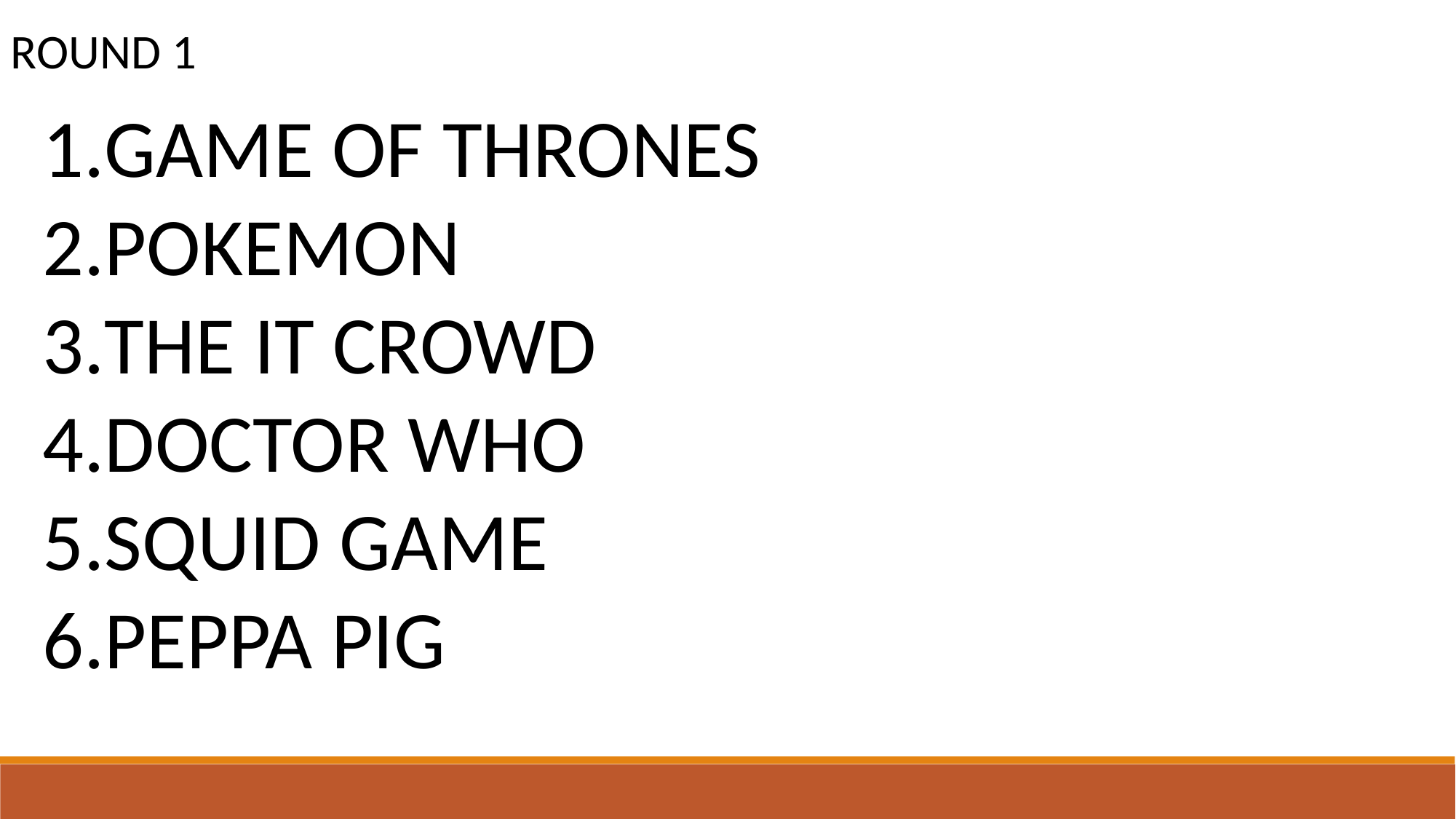

ROUND 1
GAME OF THRONES
POKEMON
THE IT CROWD
DOCTOR WHO
SQUID GAME
PEPPA PIG